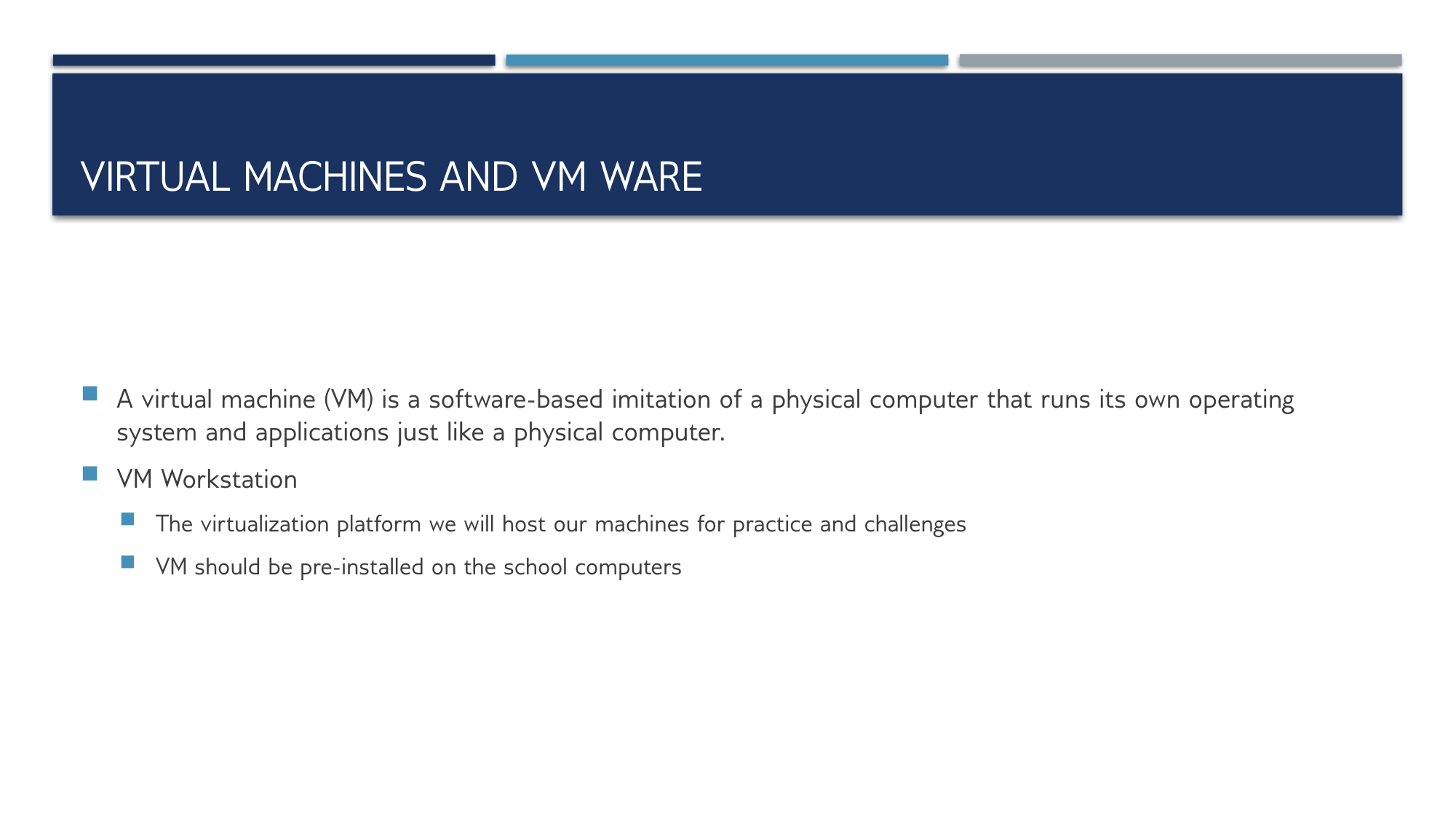

# Virtual Machines and VM Ware
A virtual machine (VM) is a software-based imitation of a physical computer that runs its own operating system and applications just like a physical computer.
VM Workstation
The virtualization platform we will host our machines for practice and challenges
VM should be pre-installed on the school computers